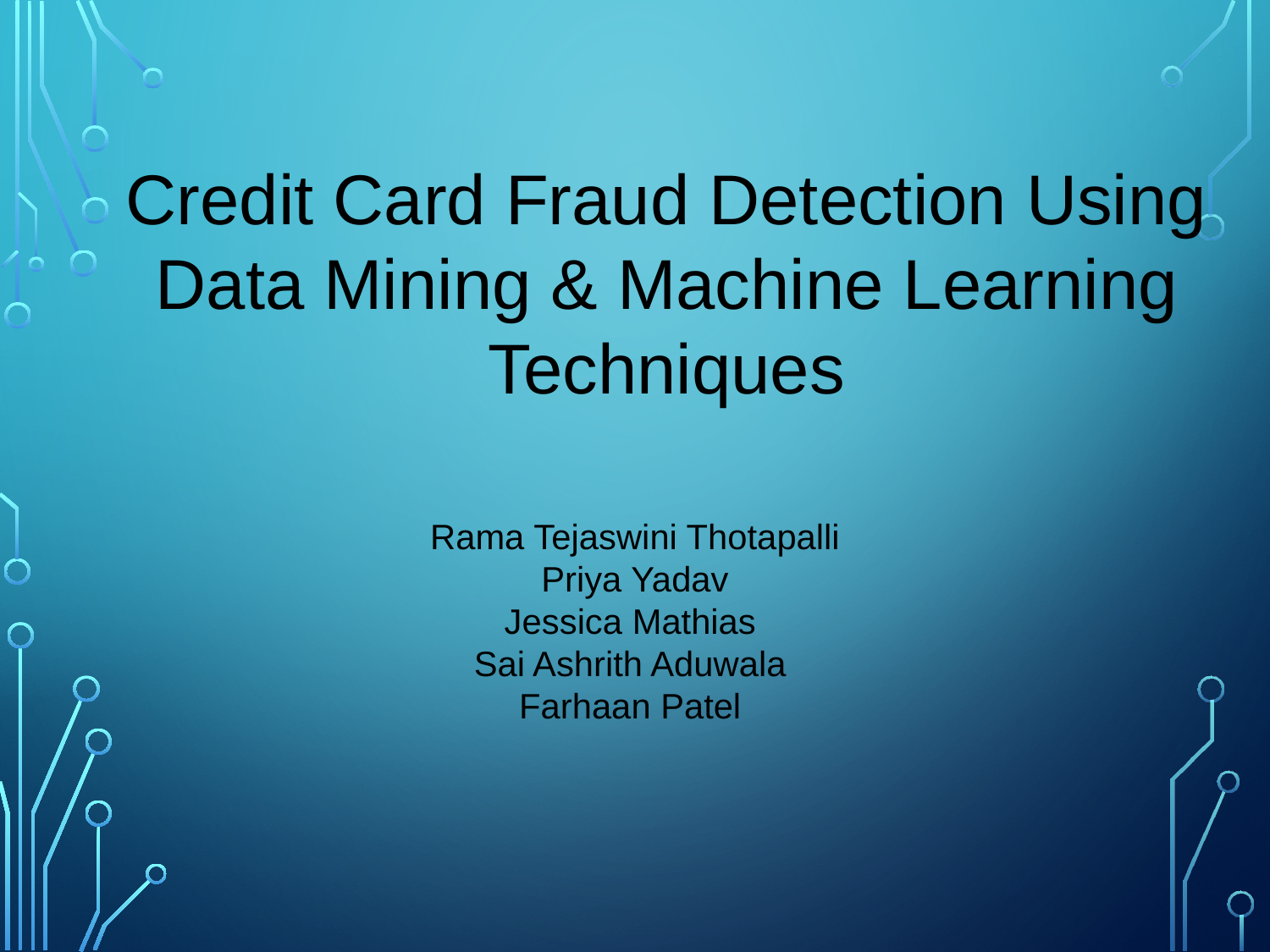

Credit Card Fraud Detection Using Data Mining & Machine Learning Techniques
Rama Tejaswini Thotapalli
Priya Yadav
Jessica Mathias
Sai Ashrith Aduwala
Farhaan Patel